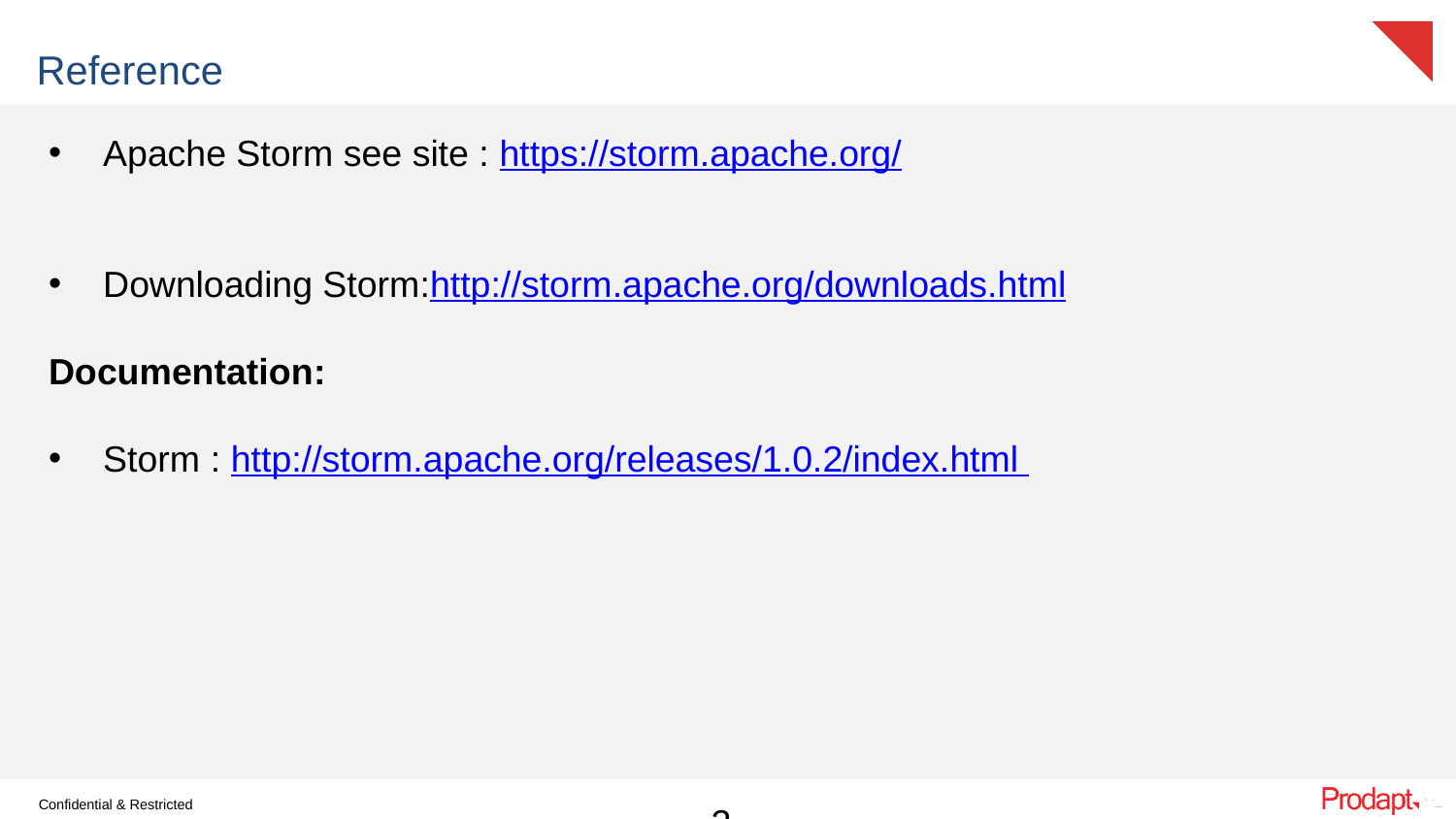

# Reference
Apache Storm see site : https://storm.apache.org/

Downloading Storm:http://storm.apache.org/downloads.html

Documentation:

Storm : http://storm.apache.org/releases/1.0.2/index.html
20